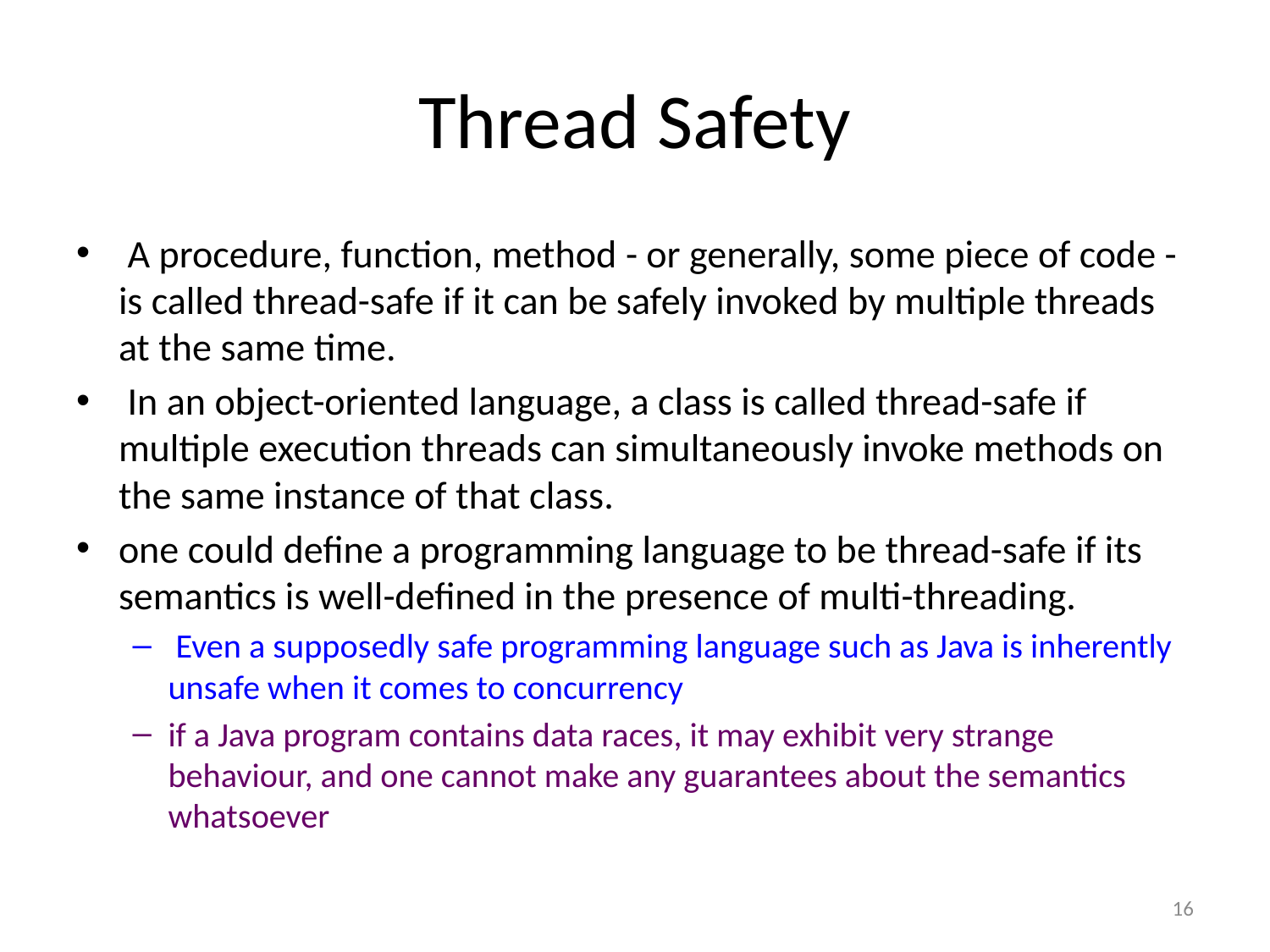

# Thread Safety
 A procedure, function, method - or generally, some piece of code - is called thread-safe if it can be safely invoked by multiple threads at the same time.
 In an object-oriented language, a class is called thread-safe if multiple execution threads can simultaneously invoke methods on the same instance of that class.
one could define a programming language to be thread-safe if its semantics is well-defined in the presence of multi-threading.
 Even a supposedly safe programming language such as Java is inherently unsafe when it comes to concurrency
if a Java program contains data races, it may exhibit very strange behaviour, and one cannot make any guarantees about the semantics whatsoever

16